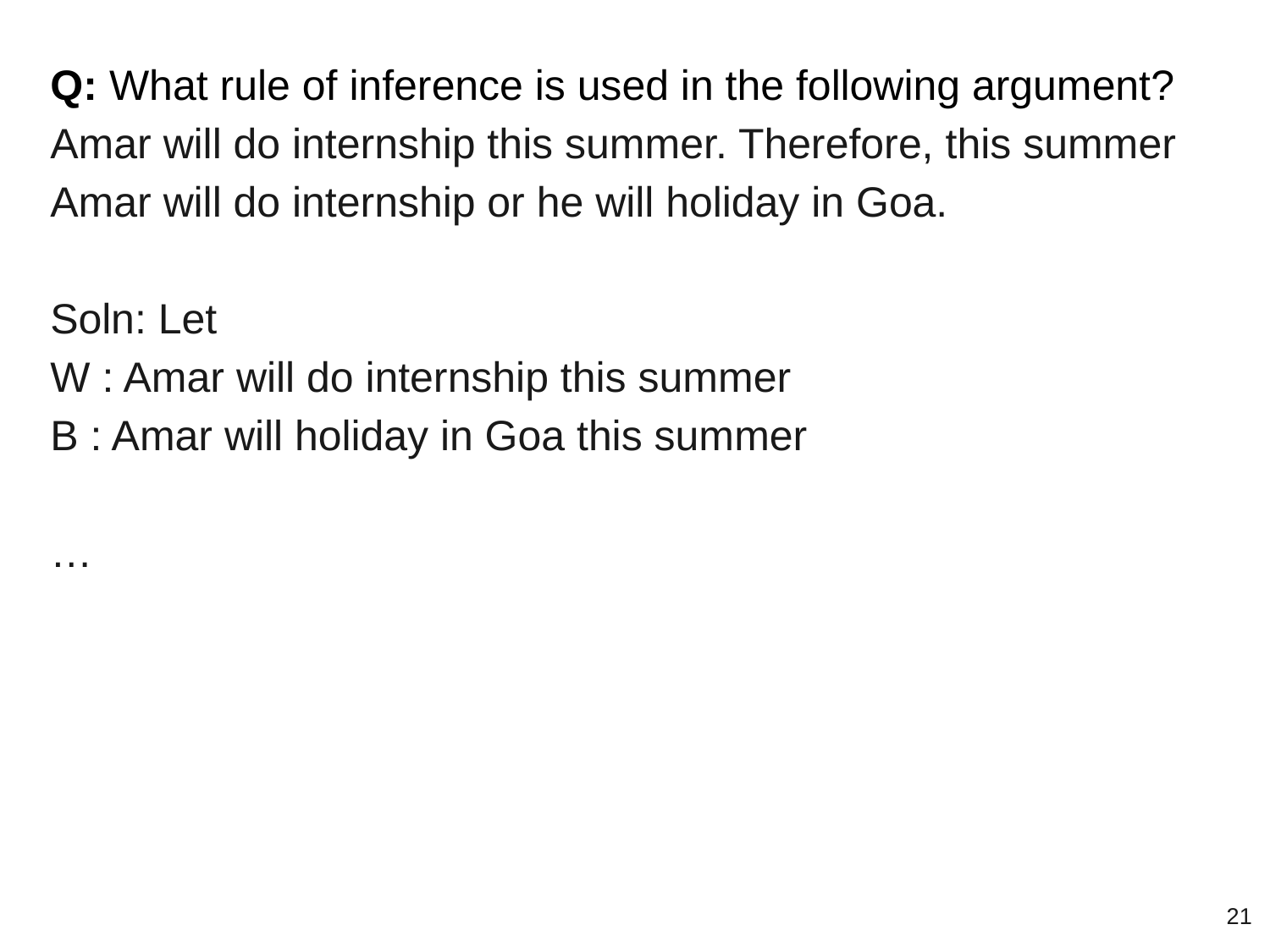

Q: What rule of inference is used in the following argument? Amar will do internship this summer. Therefore, this summer Amar will do internship or he will holiday in Goa.

Soln: Let
W : Amar will do internship this summer
B : Amar will holiday in Goa this summer

…
21